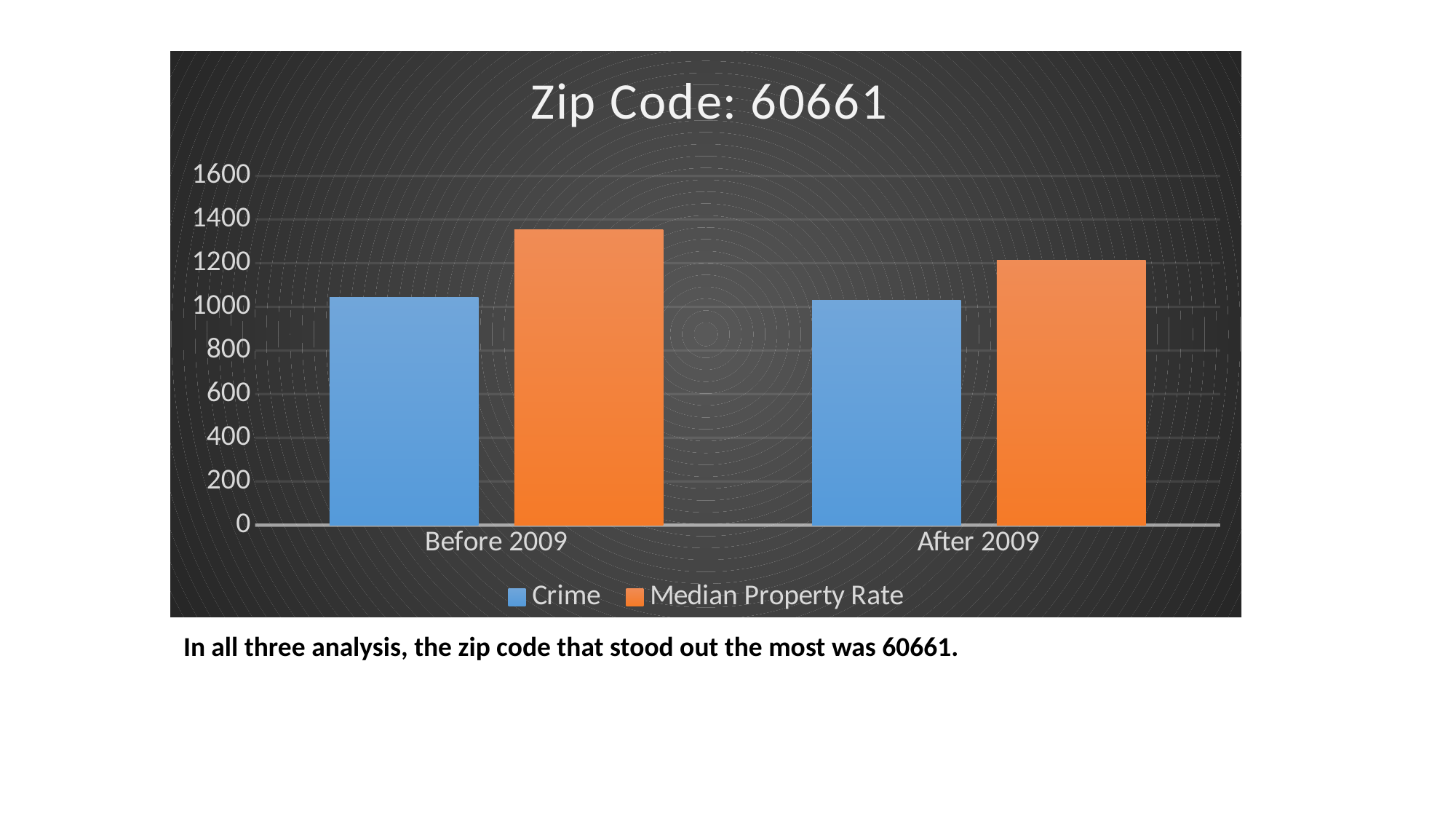

### Chart: Zip Code: 60661

| Category | Crime  | Median Property Rate |
|---|---|---|
| Before 2009 | 1045.0 | 1353.8 |
| After 2009 | 1030.0 | 1214.1 |
In all three analysis, the zip code that stood out the most was 60661.